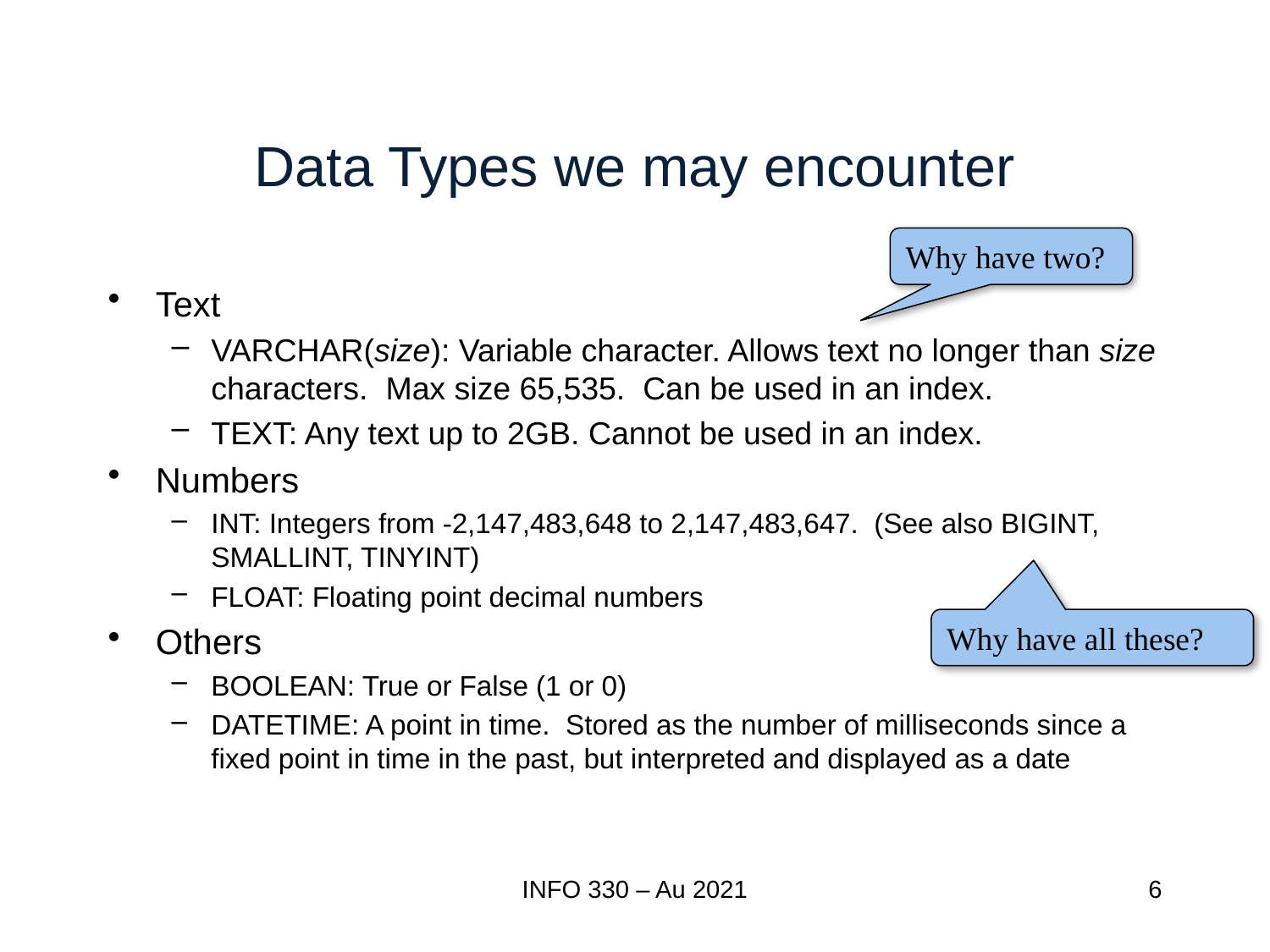

# Data Types we may encounter
Why have two?
Text
VARCHAR(size): Variable character. Allows text no longer than size characters.  Max size 65,535.  Can be used in an index.
TEXT: Any text up to 2GB. Cannot be used in an index.
Numbers
INT: Integers from -2,147,483,648 to 2,147,483,647.  (See also BIGINT, SMALLINT, TINYINT)
FLOAT: Floating point decimal numbers
Others
BOOLEAN: True or False (1 or 0)
DATETIME: A point in time.  Stored as the number of milliseconds since a fixed point in time in the past, but interpreted and displayed as a date

Why have all these?
INFO 330 – Au 2021
6